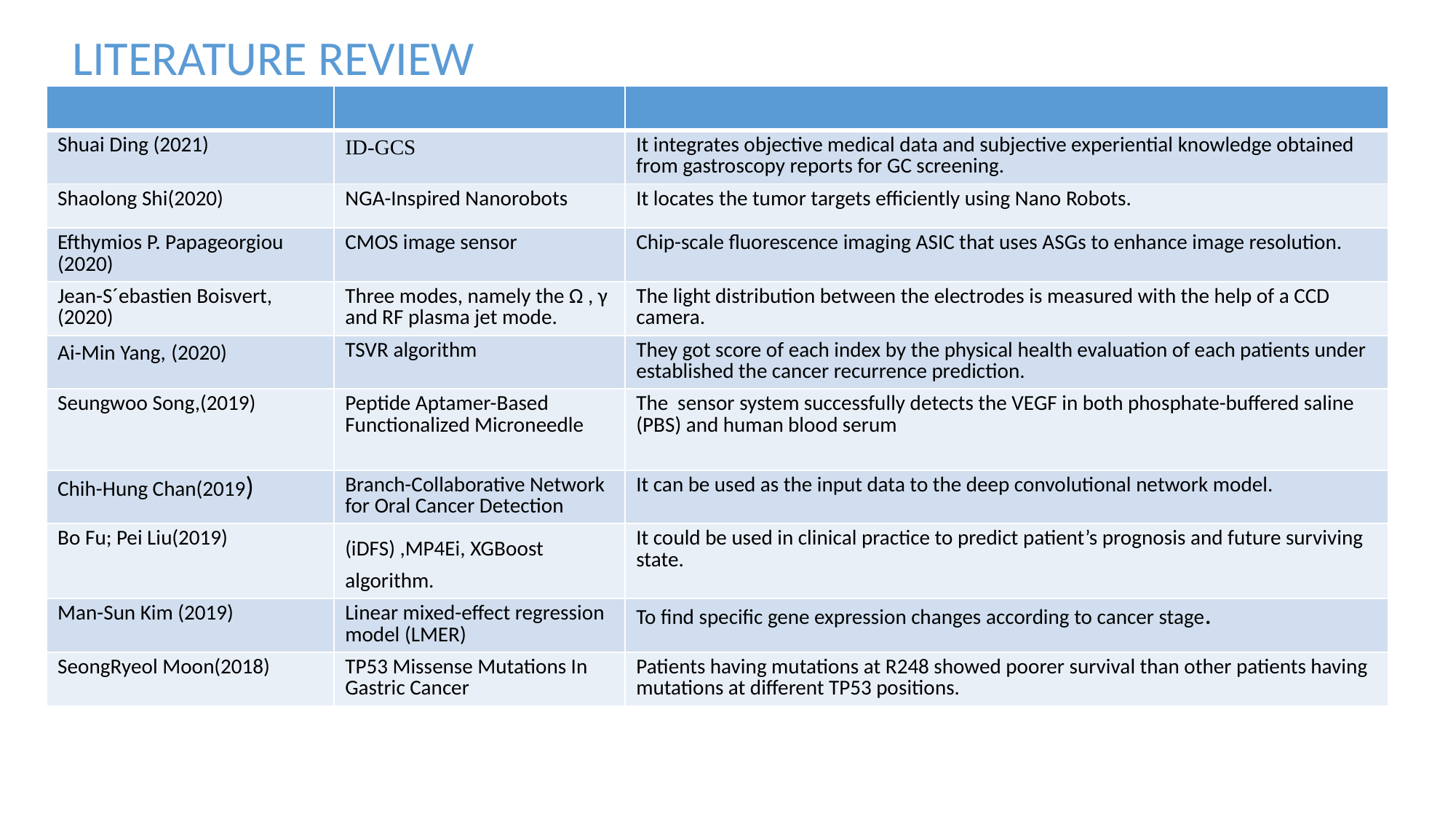

LITERATURE REVIEW
|  |  |  |
| --- | --- | --- |
| Shuai Ding (2021) | ID-GCS | It integrates objective medical data and subjective experiential knowledge obtained from gastroscopy reports for GC screening. |
| Shaolong Shi(2020) | NGA-Inspired Nanorobots | It locates the tumor targets efficiently using Nano Robots. |
| Efthymios P. Papageorgiou (2020) | CMOS image sensor | Chip-scale fluorescence imaging ASIC that uses ASGs to enhance image resolution. |
| Jean-S´ebastien Boisvert,(2020) | Three modes, namely the Ω , γ and RF plasma jet mode. | The light distribution between the electrodes is measured with the help of a CCD camera. |
| Ai-Min Yang, (2020) | TSVR algorithm | They got score of each index by the physical health evaluation of each patients under established the cancer recurrence prediction. |
| Seungwoo Song,(2019) | Peptide Aptamer-Based Functionalized Microneedle | The sensor system successfully detects the VEGF in both phosphate-buffered saline (PBS) and human blood serum |
| Chih-Hung Chan(2019) | Branch-Collaborative Network for Oral Cancer Detection | It can be used as the input data to the deep convolutional network model. |
| Bo Fu; Pei Liu(2019) | (iDFS) ,MP4Ei, XGBoost algorithm. | It could be used in clinical practice to predict patient’s prognosis and future surviving state. |
| Man-Sun Kim (2019) | Linear mixed-effect regression model (LMER) | To find specific gene expression changes according to cancer stage. |
| SeongRyeol Moon(2018) | TP53 Missense Mutations In Gastric Cancer | Patients having mutations at R248 showed poorer survival than other patients having mutations at different TP53 positions. |